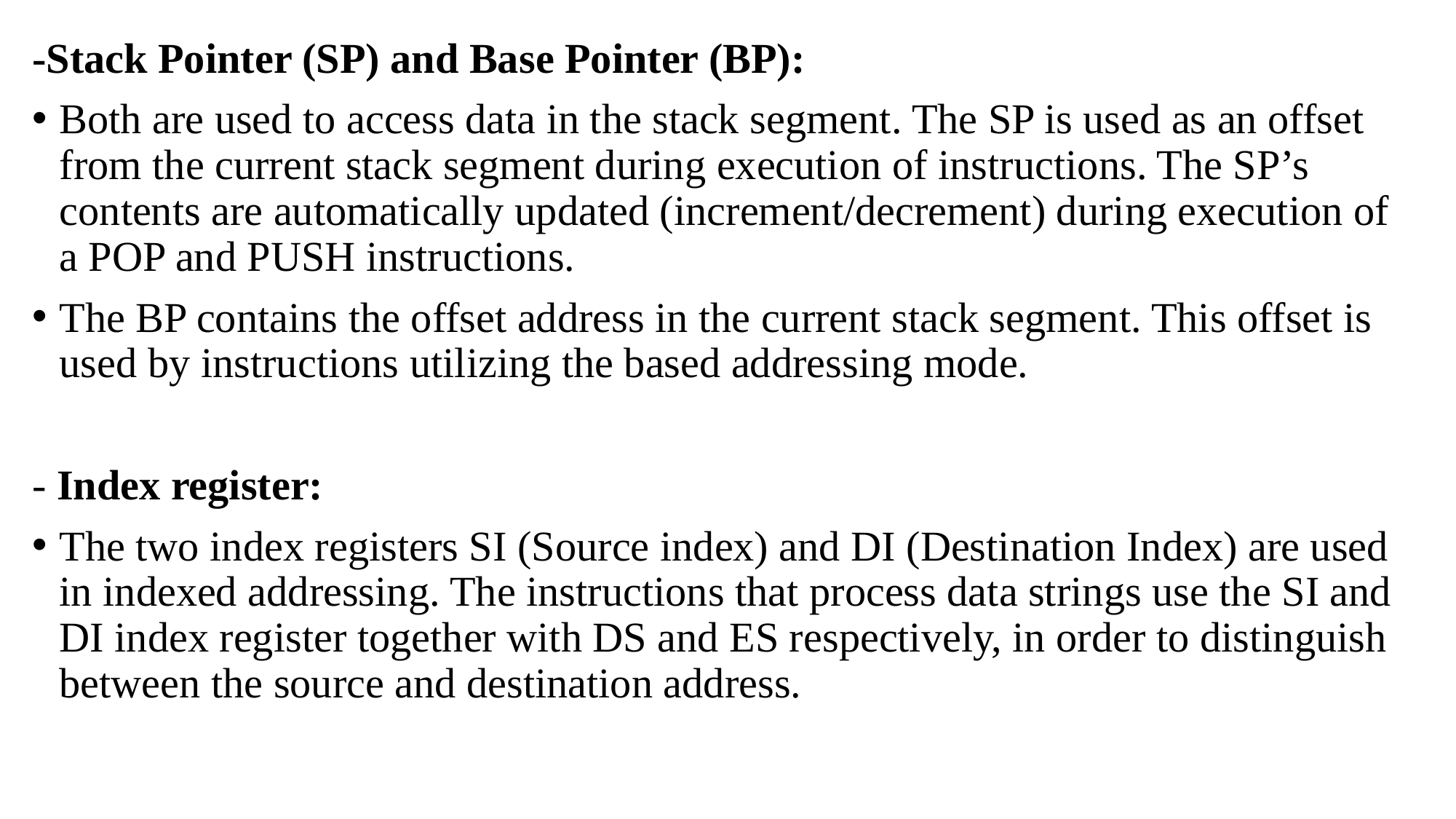

-Stack Pointer (SP) and Base Pointer (BP):
Both are used to access data in the stack segment. The SP is used as an offset from the current stack segment during execution of instructions. The SP’s contents are automatically updated (increment/decrement) during execution of a POP and PUSH instructions.
The BP contains the offset address in the current stack segment. This offset is used by instructions utilizing the based addressing mode.

- Index register:
The two index registers SI (Source index) and DI (Destination Index) are used in indexed addressing. The instructions that process data strings use the SI and DI index register together with DS and ES respectively, in order to distinguish between the source and destination address.